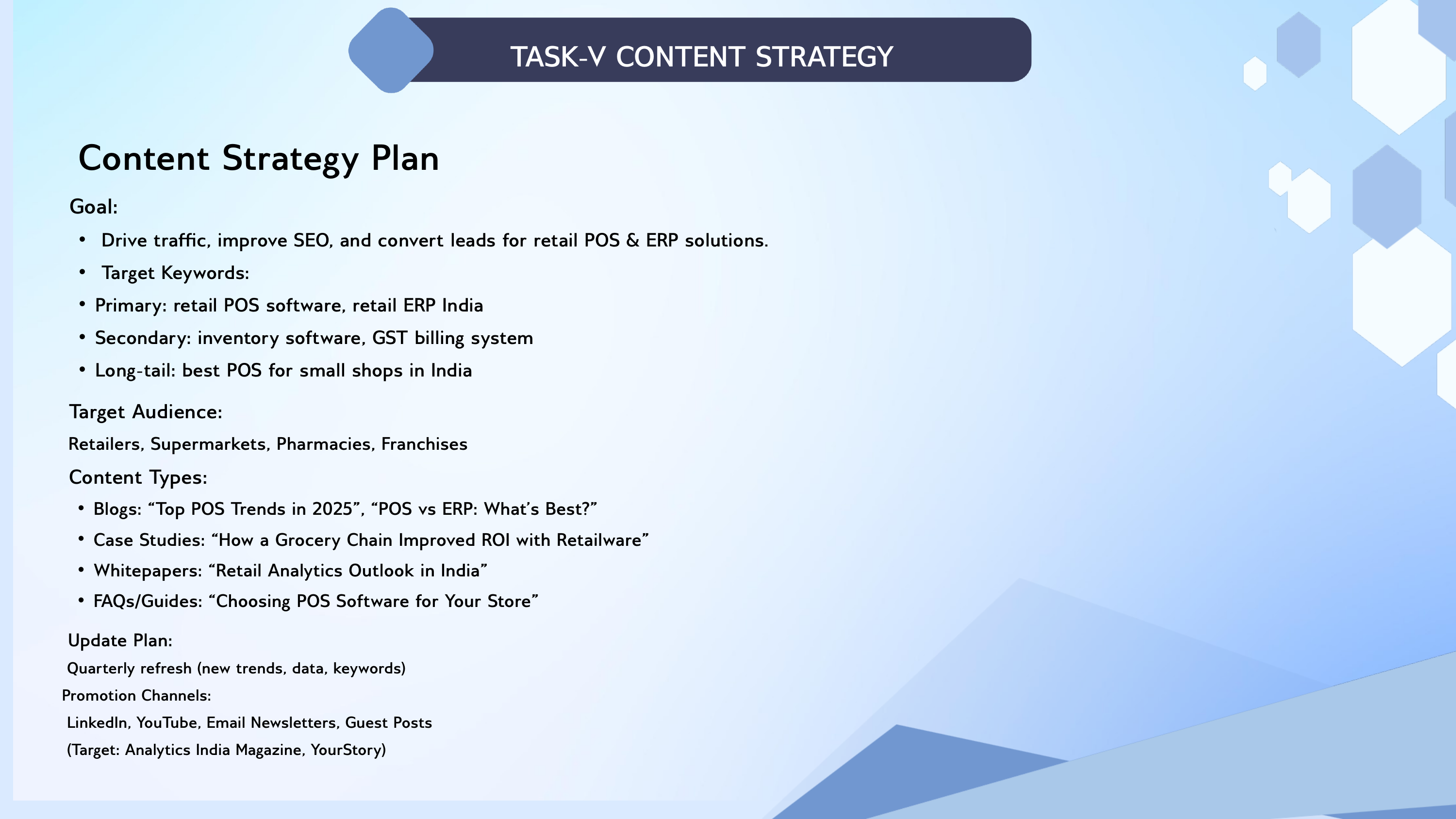

TASK-V CONTENT STRATEGY
Content Strategy Plan
 Goal:
 Drive traffic, improve SEO, and convert leads for retail POS & ERP solutions.
 Target Keywords:
Primary: retail POS software, retail ERP India
Secondary: inventory software, GST billing system
Long-tail: best POS for small shops in India

 Target Audience:
 Retailers, Supermarkets, Pharmacies, Franchises
 Content Types:
Blogs: “Top POS Trends in 2025”, “POS vs ERP: What’s Best?”
Case Studies: “How a Grocery Chain Improved ROI with Retailware”
Whitepapers: “Retail Analytics Outlook in India”
FAQs/Guides: “Choosing POS Software for Your Store”

 Update Plan:
 Quarterly refresh (new trends, data, keywords)
Promotion Channels:
 LinkedIn, YouTube, Email Newsletters, Guest Posts
 (Target: Analytics India Magazine, YourStory)